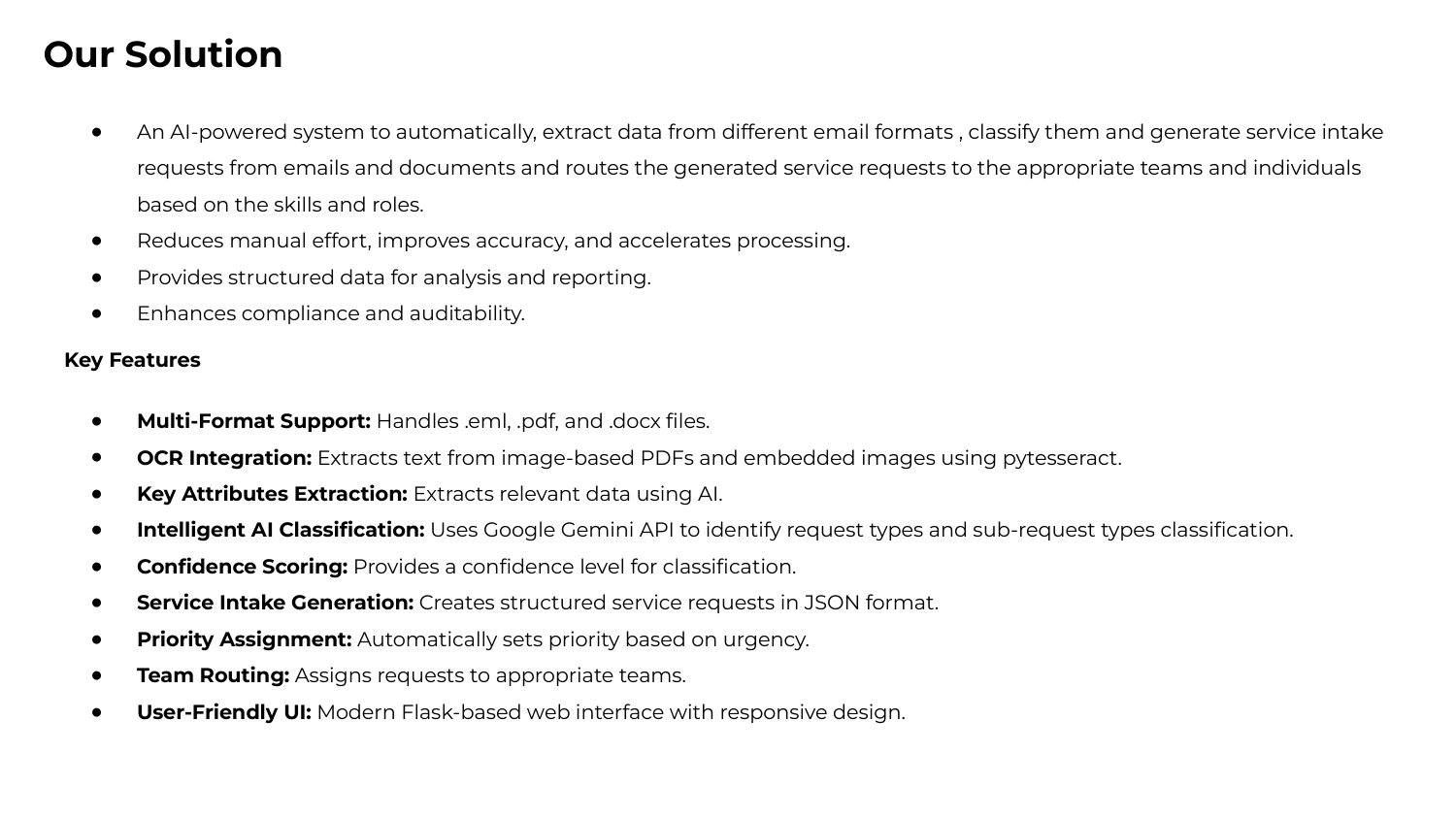

# Our Solution

An AI-powered system to automatically, extract data from different email formats , classify them and generate service intake requests from emails and documents and routes the generated service requests to the appropriate teams and individuals based on the skills and roles.
Reduces manual effort, improves accuracy, and accelerates processing.
Provides structured data for analysis and reporting.
Enhances compliance and auditability.
Key Features
Multi-Format Support: Handles .eml, .pdf, and .docx files.
OCR Integration: Extracts text from image-based PDFs and embedded images using pytesseract.
Key Attributes Extraction: Extracts relevant data using AI.
Intelligent AI Classification: Uses Google Gemini API to identify request types and sub-request types classification.
Confidence Scoring: Provides a confidence level for classification.
Service Intake Generation: Creates structured service requests in JSON format.
Priority Assignment: Automatically sets priority based on urgency.
Team Routing: Assigns requests to appropriate teams.
User-Friendly UI: Modern Flask-based web interface with responsive design.